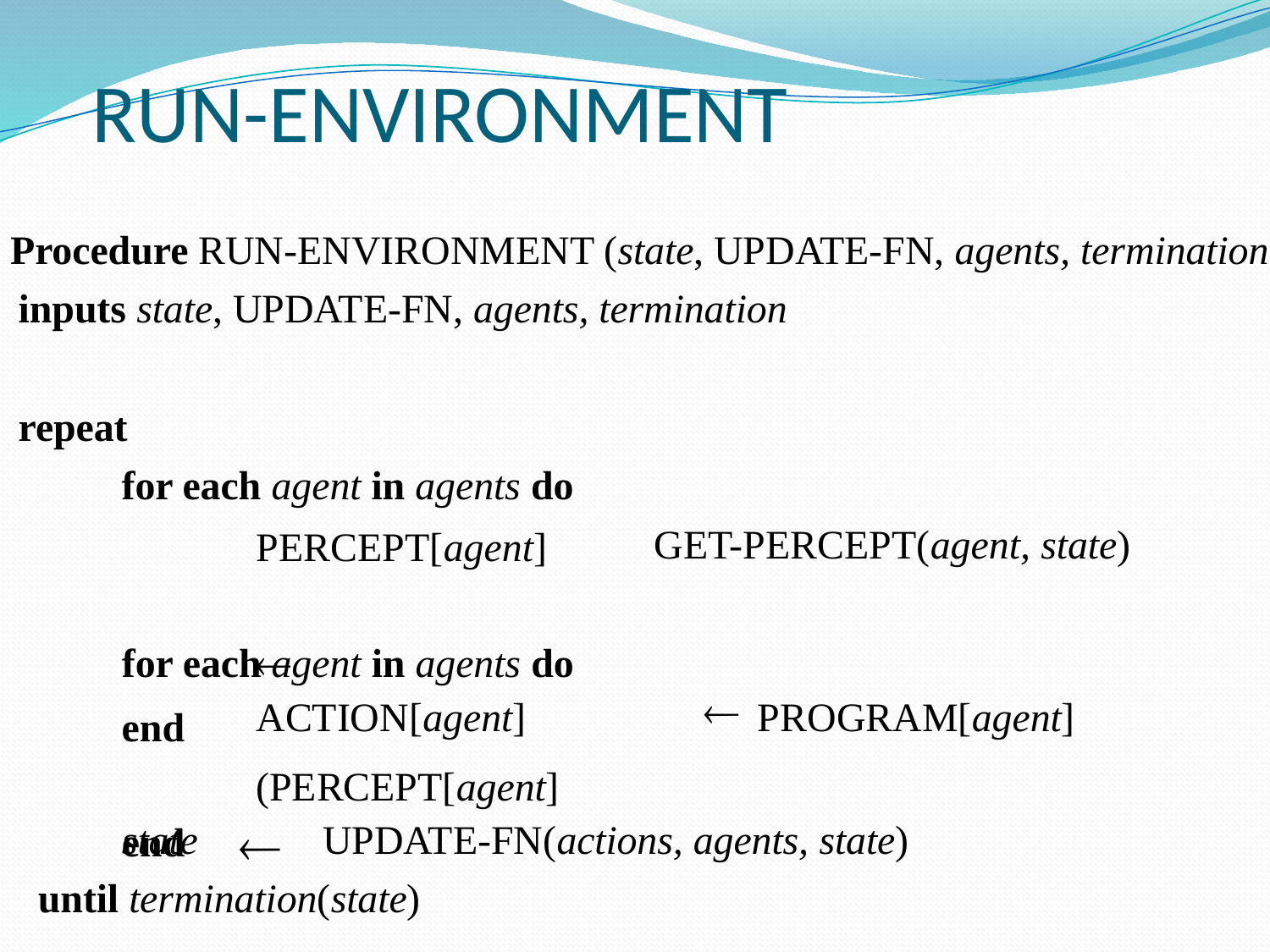

# RUN-ENVIRONMENT
Procedure RUN-ENVIRONMENT (state, UPDATE-FN, agents, termination
inputs state, UPDATE-FN, agents, termination
repeat
for each agent in agents do
PERCEPT[agent]	←
end
GET-PERCEPT(agent, state)
for each agent in agents do
ACTION[agent]	← PROGRAM[agent](PERCEPT[agent]
end
←
state
UPDATE-FN(actions, agents, state)
until termination(state)